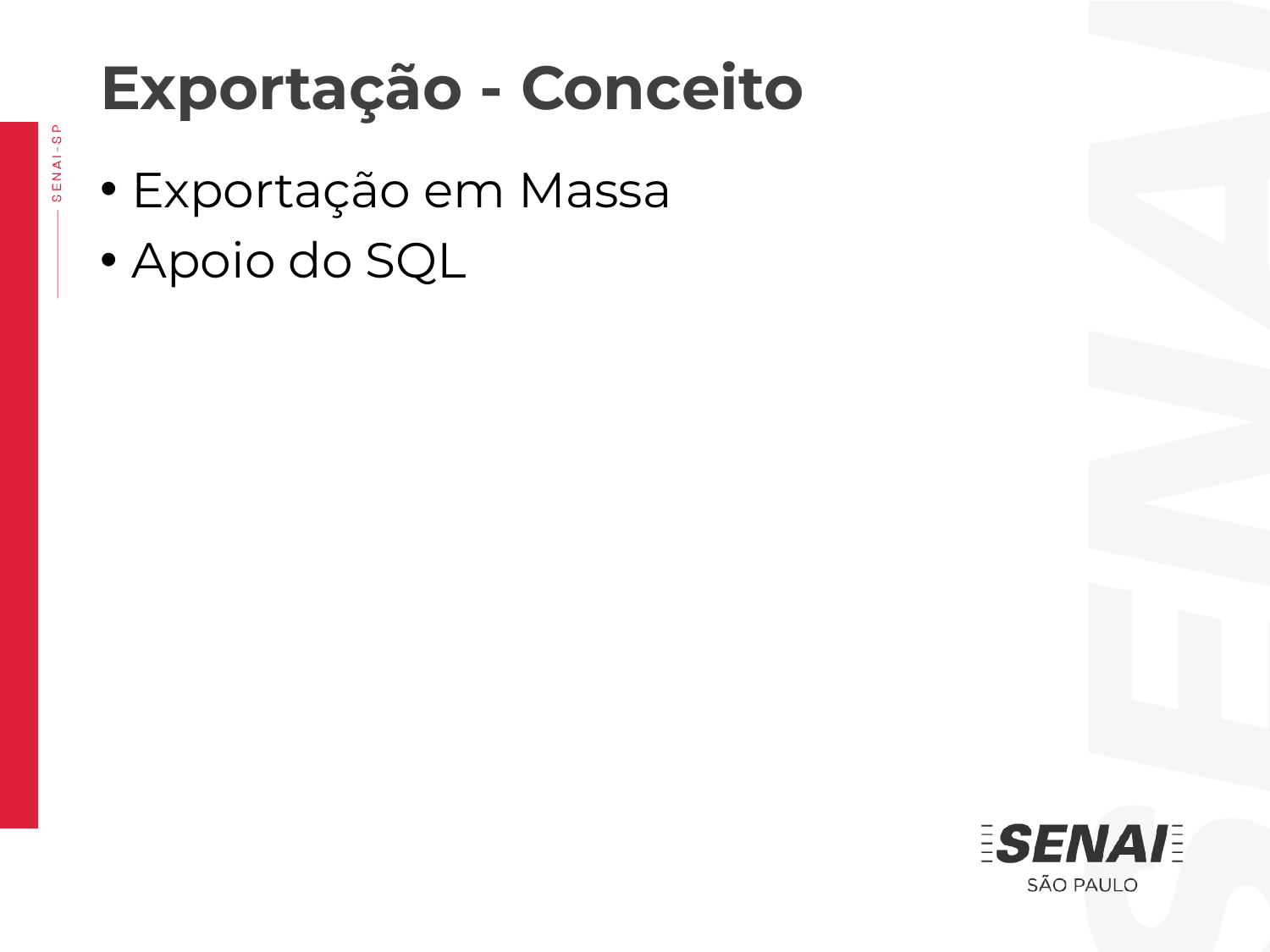

Exportação - Conceito
Exportação em Massa
Apoio do SQL